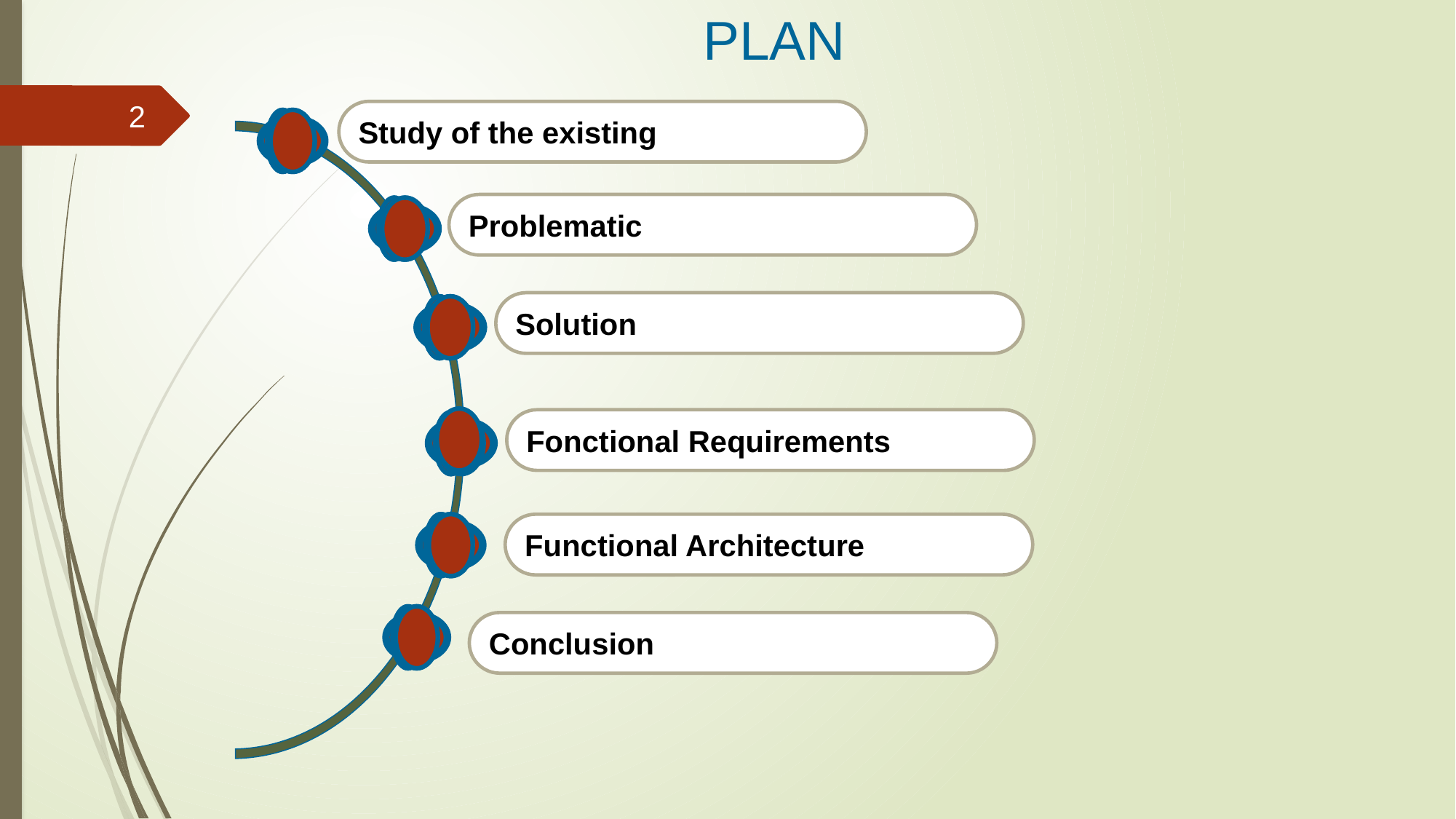

PLAN
2
Study of the existing

Problematic

Solution

Fonctional Requirements

Functional Architecture

Conclusion